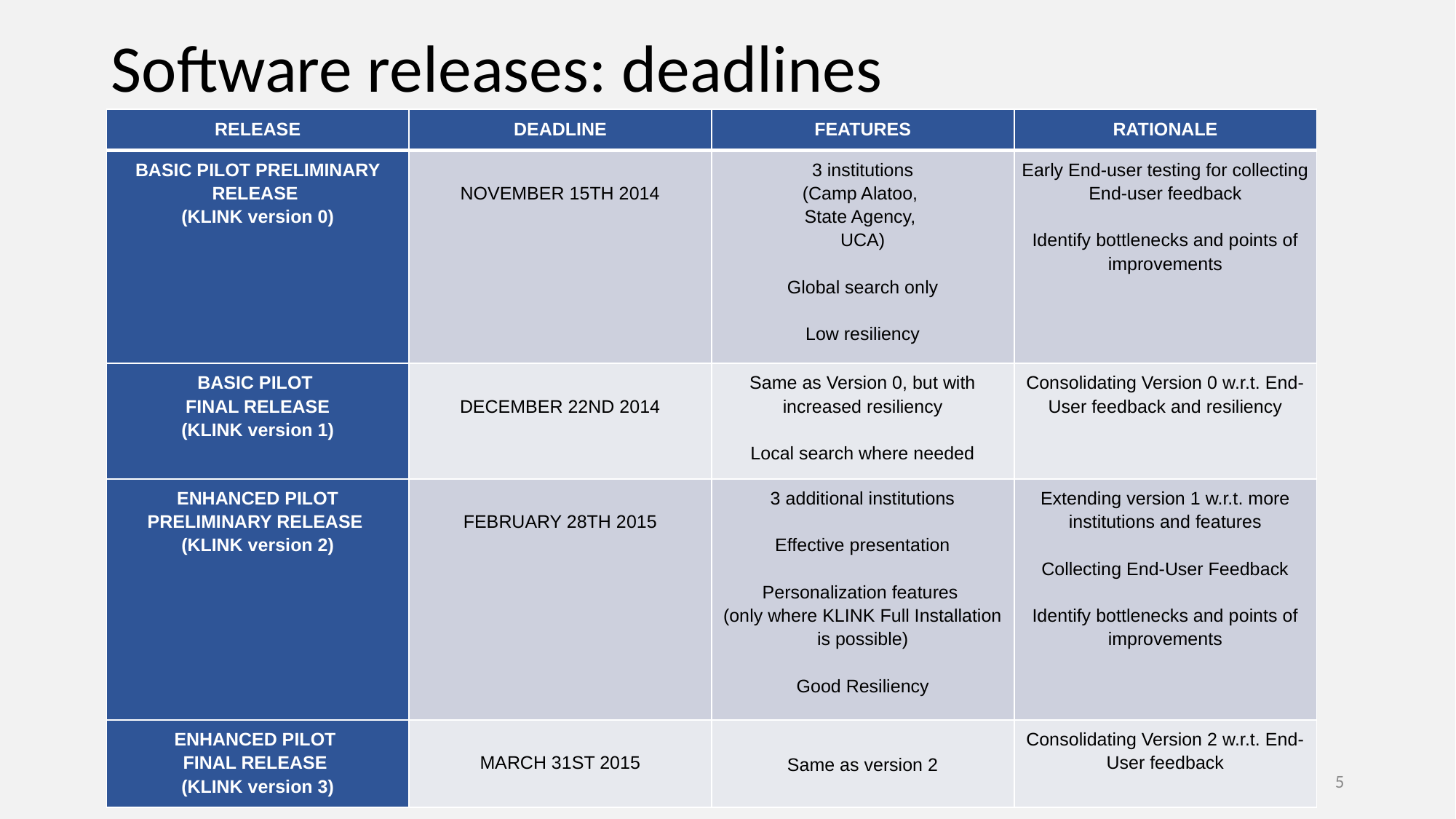

# Software releases: deadlines
| RELEASE | DEADLINE | FEATURES | RATIONALE |
| --- | --- | --- | --- |
| BASIC PILOT PRELIMINARY RELEASE (KLINK version 0) | NOVEMBER 15TH 2014 | 3 institutions (Camp Alatoo, State Agency, UCA)   Global search only   Low resiliency | Early End-user testing for collecting End-user feedback   Identify bottlenecks and points of improvements |
| BASIC PILOT FINAL RELEASE (KLINK version 1) | DECEMBER 22ND 2014 | Same as Version 0, but with increased resiliency   Local search where needed | Consolidating Version 0 w.r.t. End-User feedback and resiliency |
| ENHANCED PILOT PRELIMINARY RELEASE (KLINK version 2) | FEBRUARY 28TH 2015 | 3 additional institutions   Effective presentation   Personalization features (only where KLINK Full Installation is possible)   Good Resiliency | Extending version 1 w.r.t. more institutions and features   Collecting End-User Feedback   Identify bottlenecks and points of improvements |
| ENHANCED PILOT FINAL RELEASE (KLINK version 3) | MARCH 31ST 2015 | Same as version 2 | Consolidating Version 2 w.r.t. End-User feedback |
5